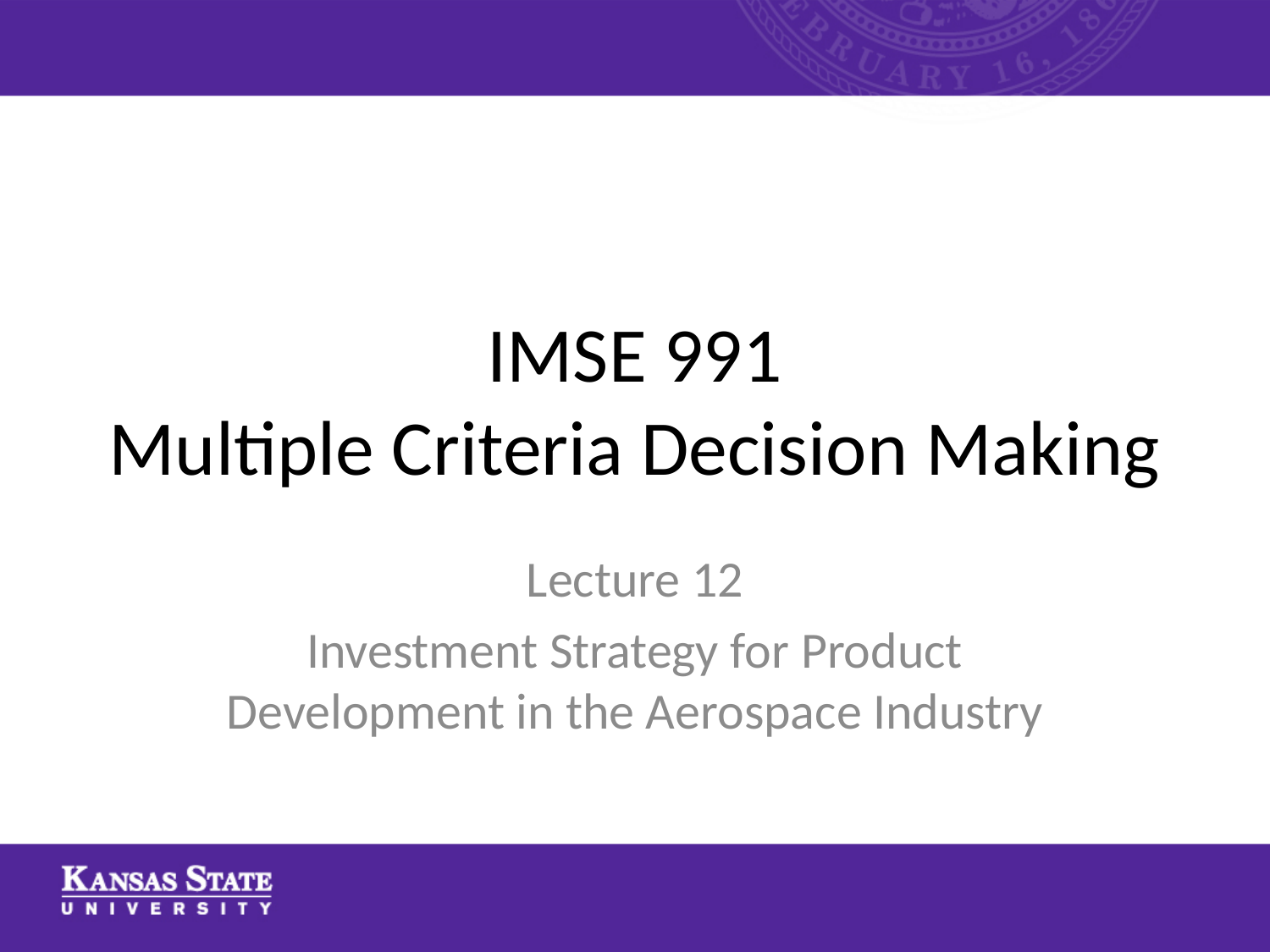

# IMSE 991 Multiple Criteria Decision Making
Lecture 12
Investment Strategy for Product Development in the Aerospace Industry